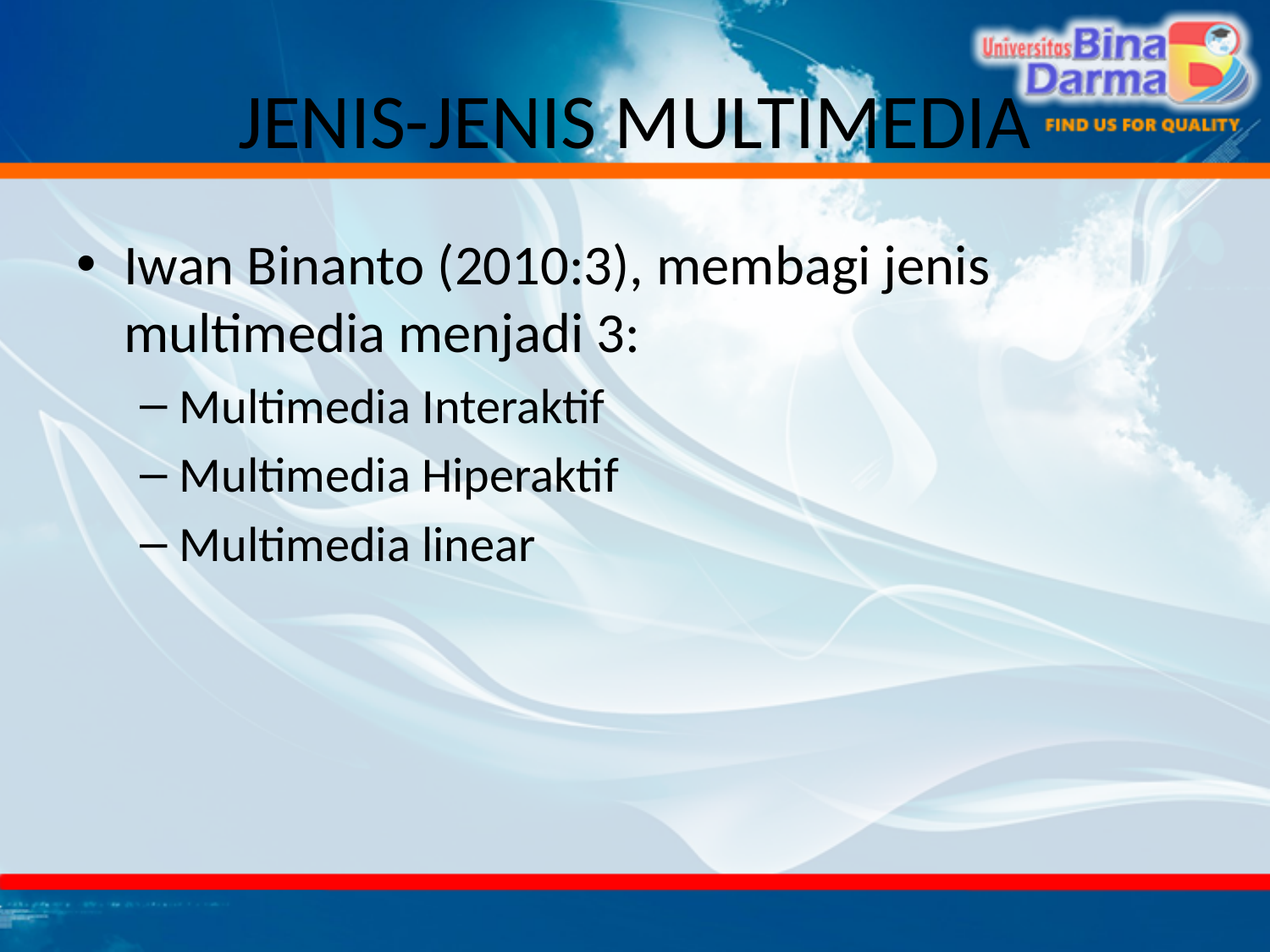

# JENIS-JENIS MULTIMEDIA
Iwan Binanto (2010:3), membagi jenis multimedia menjadi 3:
Multimedia Interaktif
Multimedia Hiperaktif
Multimedia linear